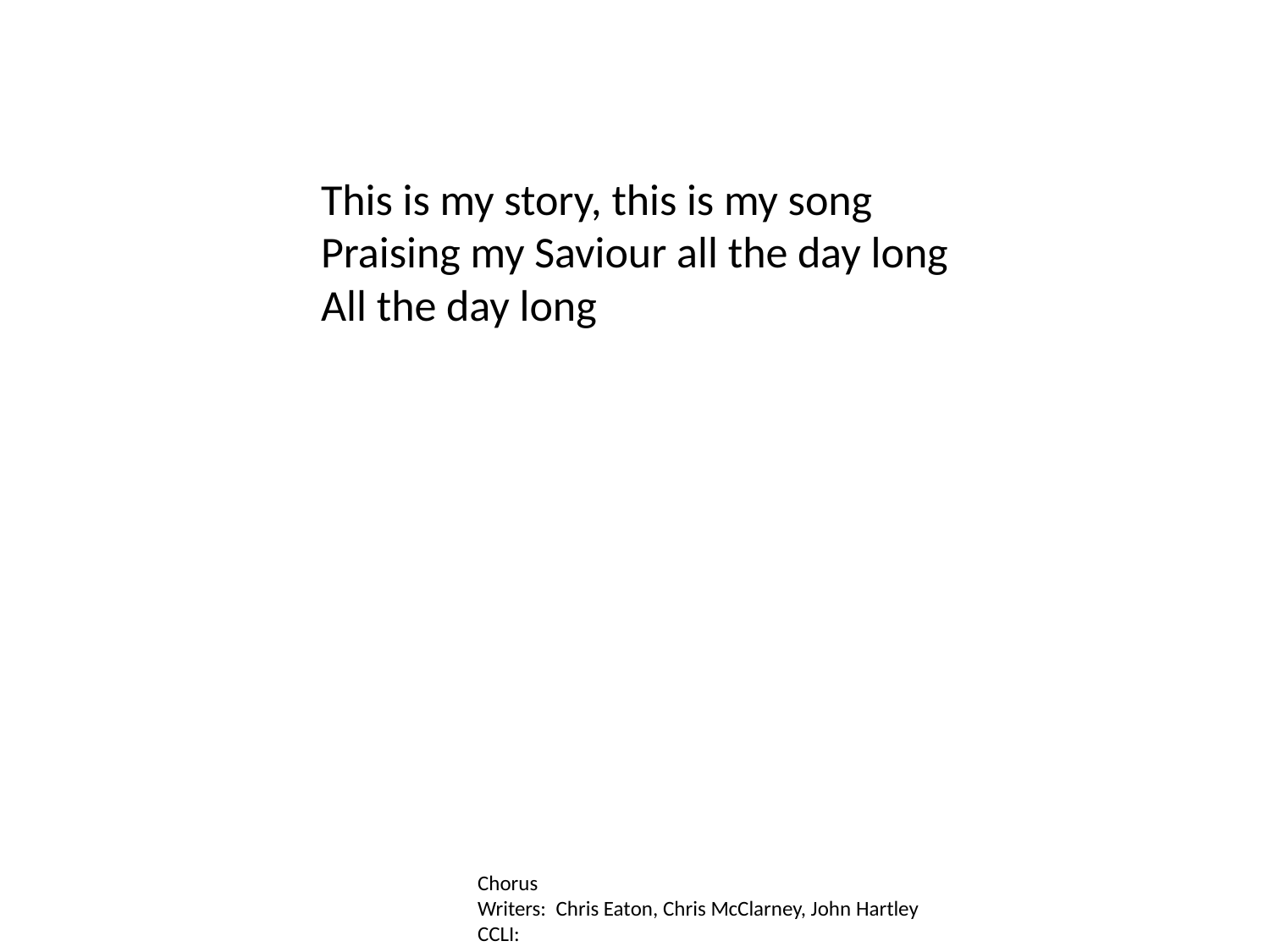

This is my story, this is my song
Praising my Saviour all the day long
All the day long

Chorus
Writers:  Chris Eaton, Chris McClarney, John Hartley
CCLI: